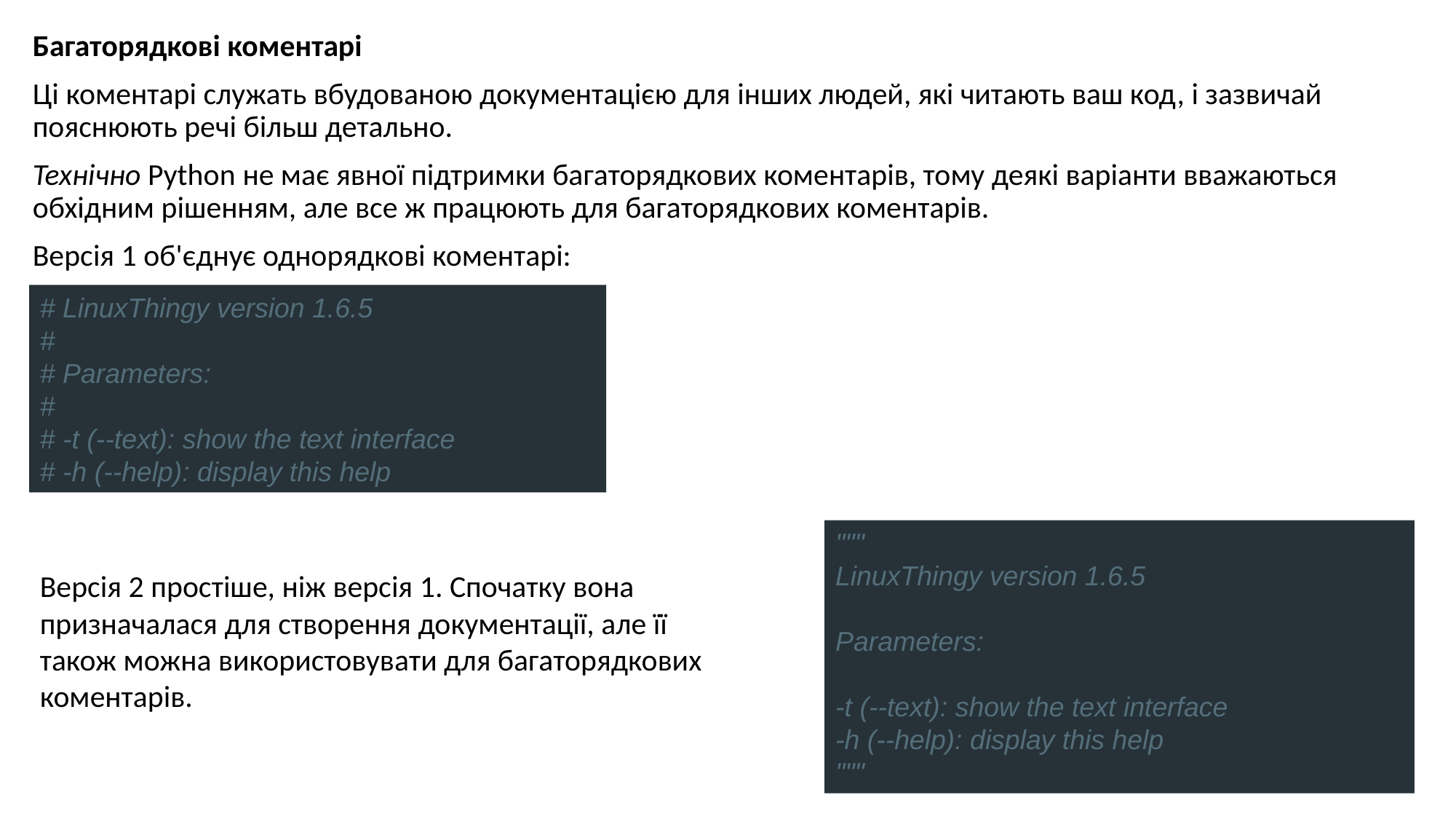

Багаторядкові коментарі
Ці коментарі служать вбудованою документацією для інших людей, які читають ваш код, і зазвичай пояснюють речі більш детально.
Технічно Python не має явної підтримки багаторядкових коментарів, тому деякі варіанти вважаються обхідним рішенням, але все ж працюють для багаторядкових коментарів.
Версія 1 об'єднує однорядкові коментарі:

# LinuxThingy version 1.6.5 # # Parameters: # # -t (--text): show the text interface # -h (--help): display this help
"""
LinuxThingy version 1.6.5
Parameters:
-t (--text): show the text interface
-h (--help): display this help
"""
Версія 2 простіше, ніж версія 1. Спочатку вона призначалася для створення документації, але її також можна використовувати для багаторядкових коментарів.